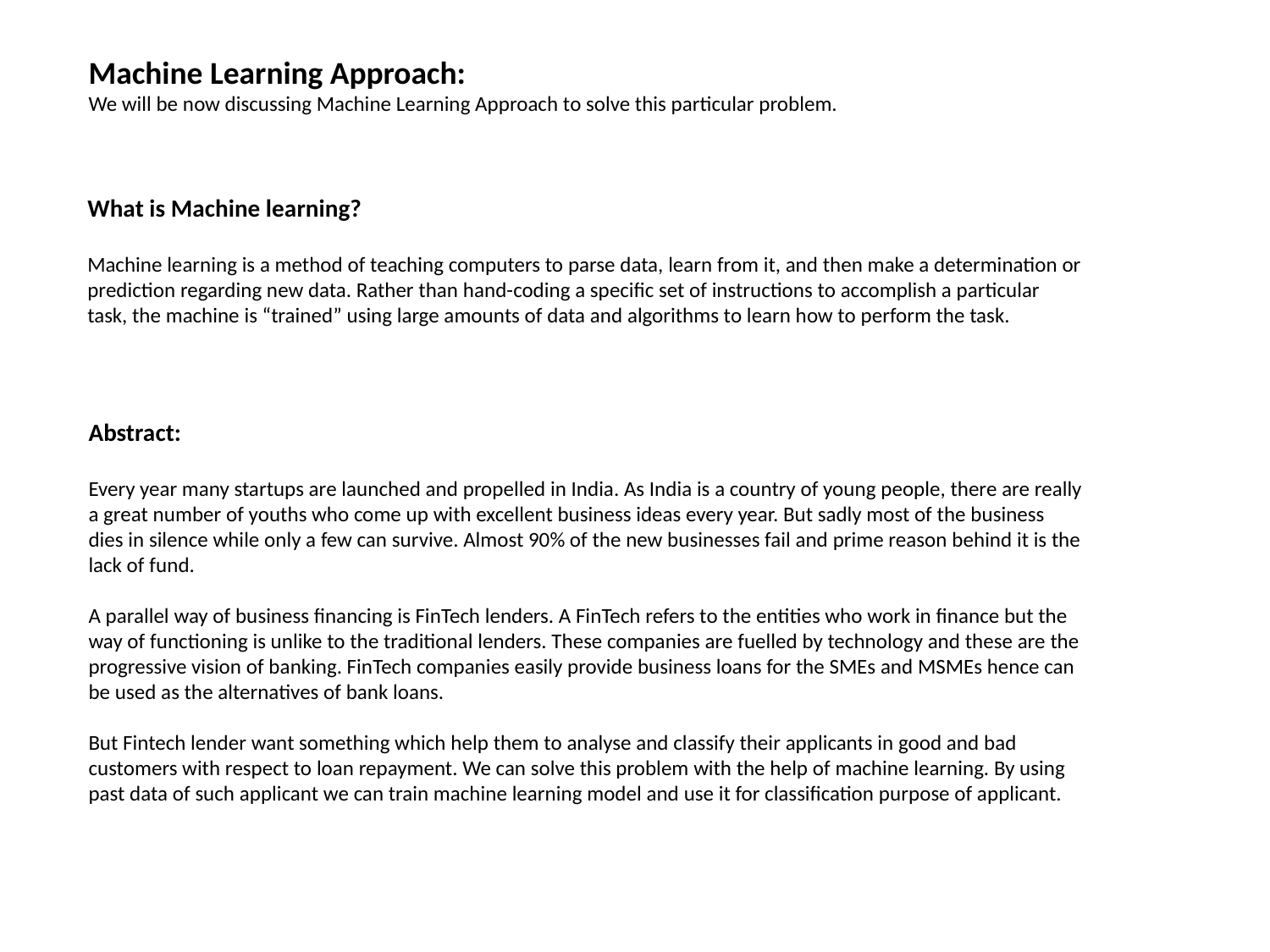

Machine Learning Approach:
We will be now discussing Machine Learning Approach to solve this particular problem.

What is Machine learning?

Machine learning is a method of teaching computers to parse data, learn from it, and then make a determination or prediction regarding new data. Rather than hand-coding a specific set of instructions to accomplish a particular task, the machine is “trained” using large amounts of data and algorithms to learn how to perform the task.

Abstract:

Every year many startups are launched and propelled in India. As India is a country of young people, there are really a great number of youths who come up with excellent business ideas every year. But sadly most of the business dies in silence while only a few can survive. Almost 90% of the new businesses fail and prime reason behind it is the lack of fund.

A parallel way of business financing is FinTech lenders. A FinTech refers to the entities who work in finance but the way of functioning is unlike to the traditional lenders. These companies are fuelled by technology and these are the progressive vision of banking. FinTech companies easily provide business loans for the SMEs and MSMEs hence can be used as the alternatives of bank loans.

But Fintech lender want something which help them to analyse and classify their applicants in good and bad customers with respect to loan repayment. We can solve this problem with the help of machine learning. By using past data of such applicant we can train machine learning model and use it for classification purpose of applicant.